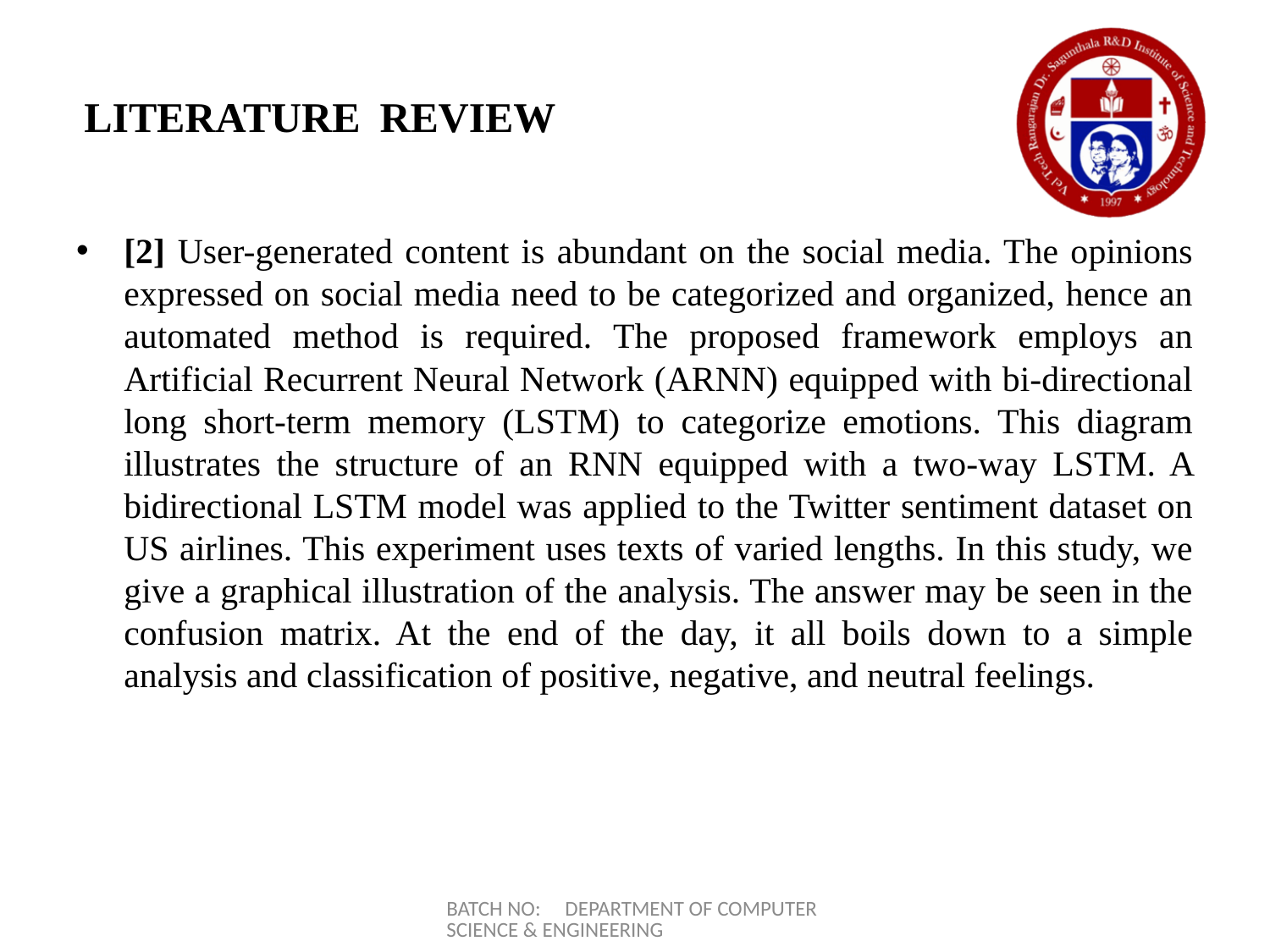

# LITERATURE REVIEW
[2] User-generated content is abundant on the social media. The opinions expressed on social media need to be categorized and organized, hence an automated method is required. The proposed framework employs an Artificial Recurrent Neural Network (ARNN) equipped with bi-directional long short-term memory (LSTM) to categorize emotions. This diagram illustrates the structure of an RNN equipped with a two-way LSTM. A bidirectional LSTM model was applied to the Twitter sentiment dataset on US airlines. This experiment uses texts of varied lengths. In this study, we give a graphical illustration of the analysis. The answer may be seen in the confusion matrix. At the end of the day, it all boils down to a simple analysis and classification of positive, negative, and neutral feelings.

BATCH NO:     DEPARTMENT OF COMPUTER SCIENCE & ENGINEERING
8